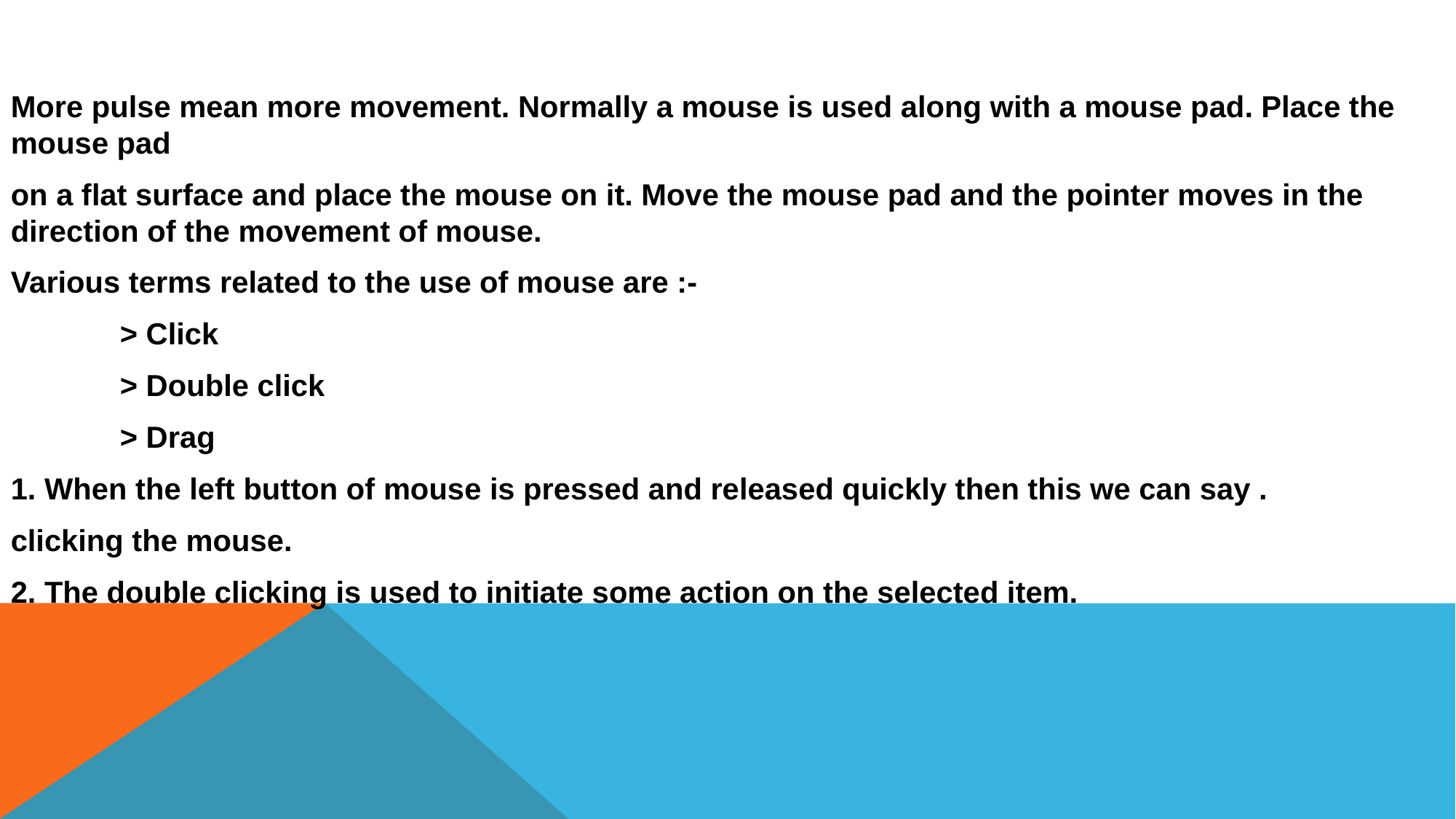

More pulse mean more movement. Normally a mouse is used along with a mouse pad. Place the mouse pad
on a flat surface and place the mouse on it. Move the mouse pad and the pointer moves in the direction of the movement of mouse.
Various terms related to the use of mouse are :-
	> Click
	> Double click
	> Drag
1. When the left button of mouse is pressed and released quickly then this we can say .
clicking the mouse.
2. The double clicking is used to initiate some action on the selected item.